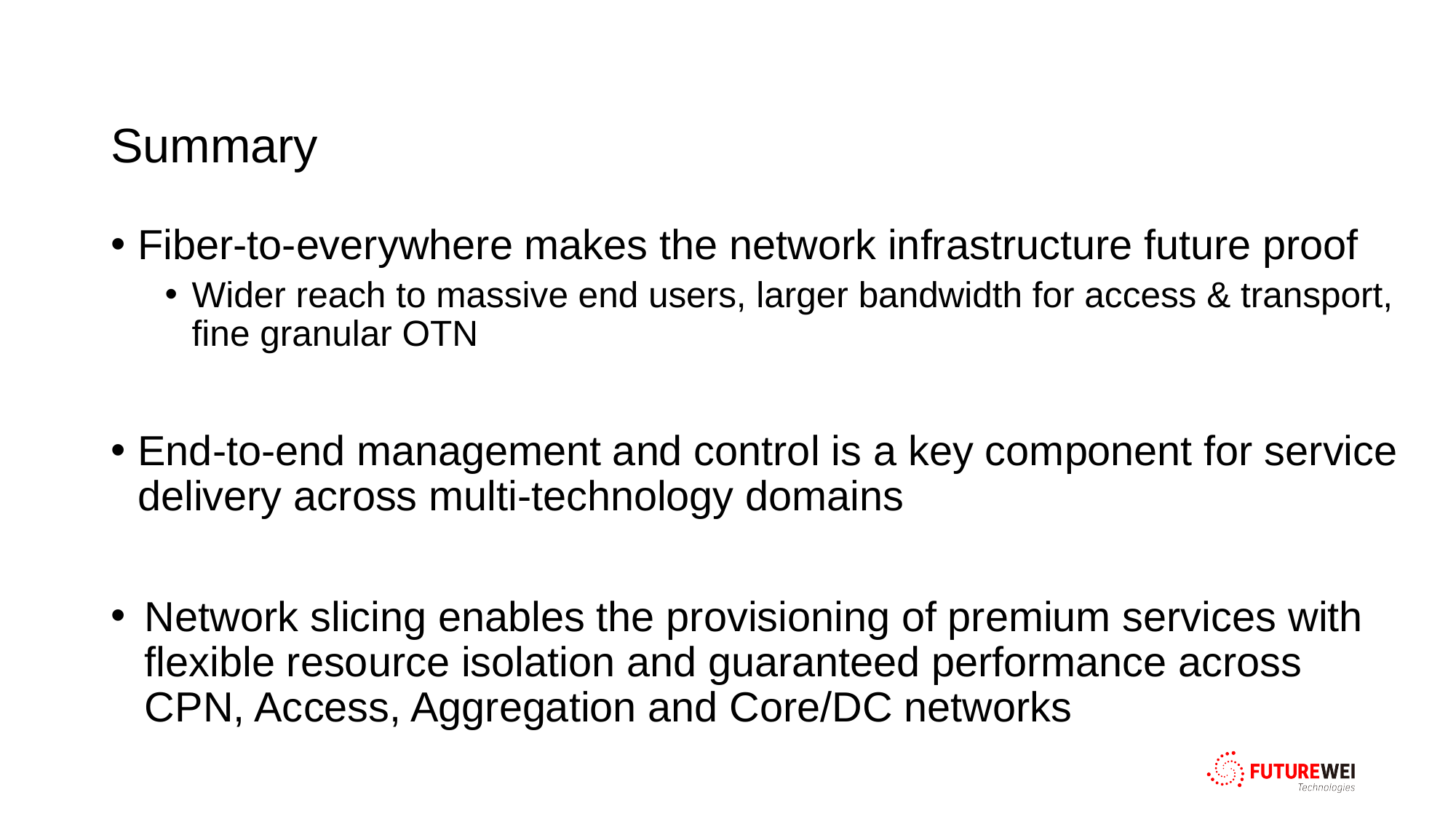

# Summary
Fiber-to-everywhere makes the network infrastructure future proof
Wider reach to massive end users, larger bandwidth for access & transport, fine granular OTN

End-to-end management and control is a key component for service delivery across multi-technology domains

Network slicing enables the provisioning of premium services with flexible resource isolation and guaranteed performance across CPN, Access, Aggregation and Core/DC networks